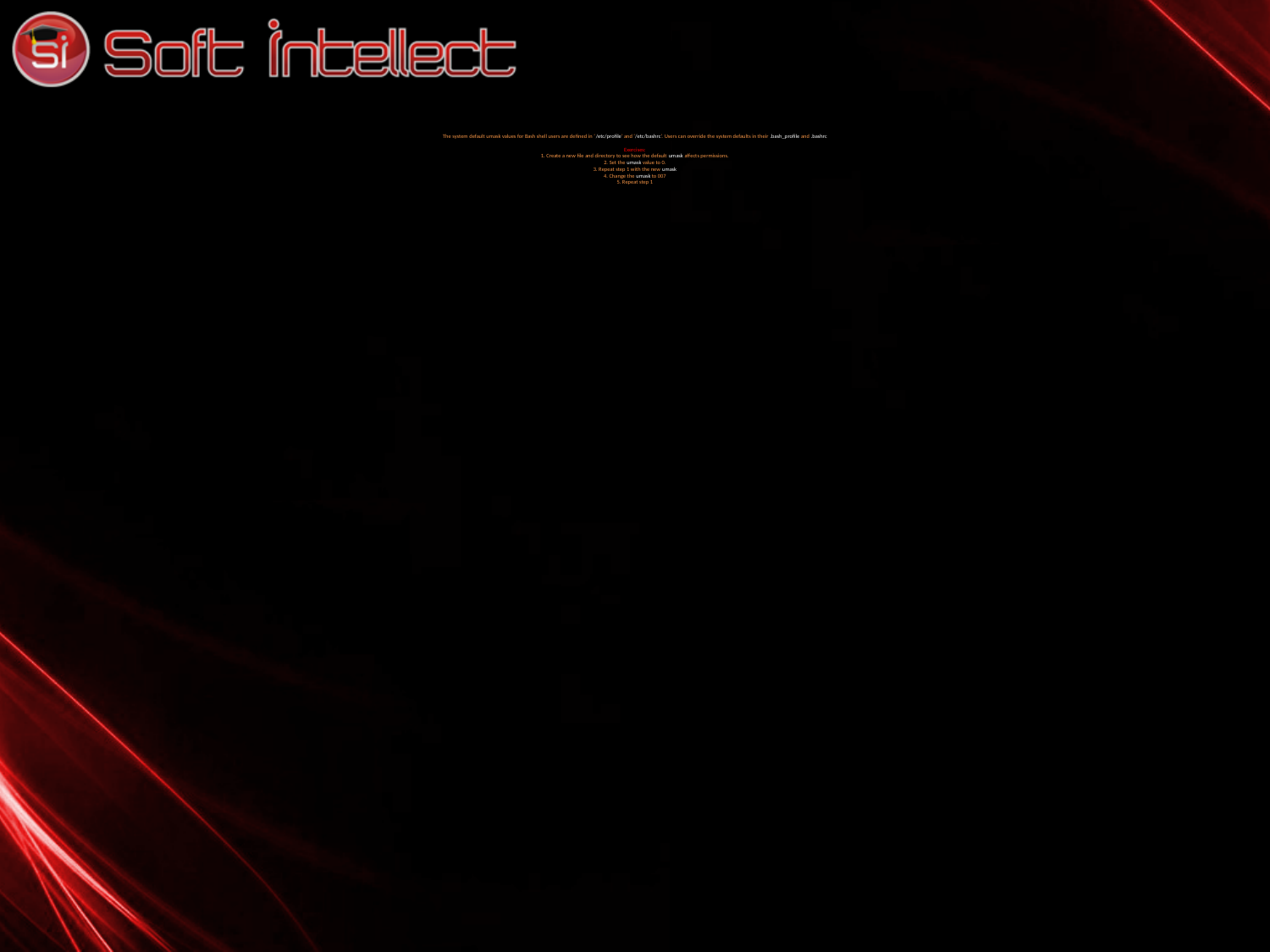

# The system default umask values for Bash shell users are defined in ‘/etc/profile’ and ‘/etc/bashrc’. Users can override the system defaults in their .bash_profile and .bashrc Exercises: 1. Create a new file and directory to see how the default umask affects permissions. 2. Set the umask value to 0. 3. Repeat step 1 with the new umask 4. Change the umask to 007 5. Repeat step 1